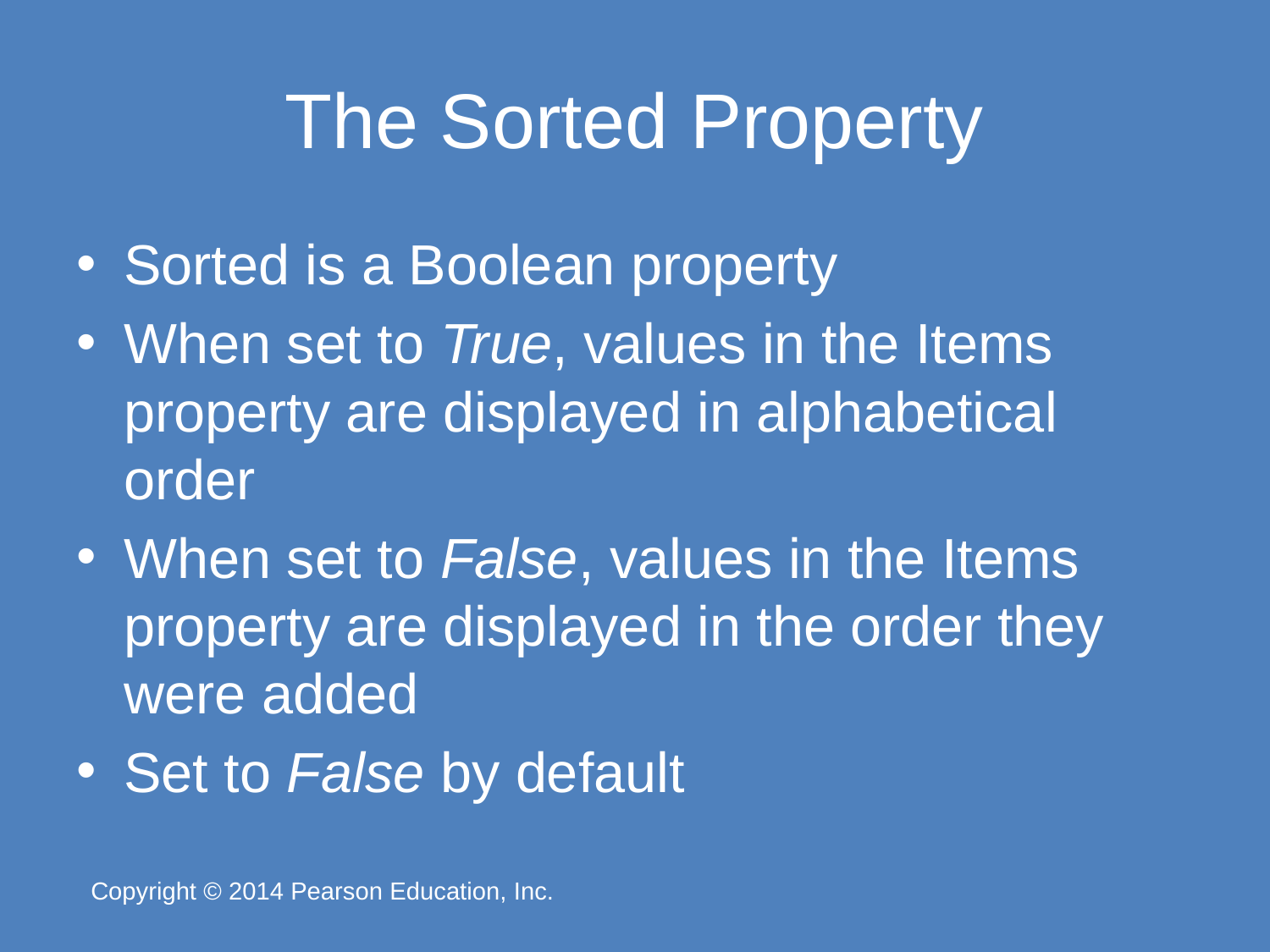

# The Sorted Property
Sorted is a Boolean property
When set to True, values in the Items property are displayed in alphabetical order
When set to False, values in the Items property are displayed in the order they were added
Set to False by default